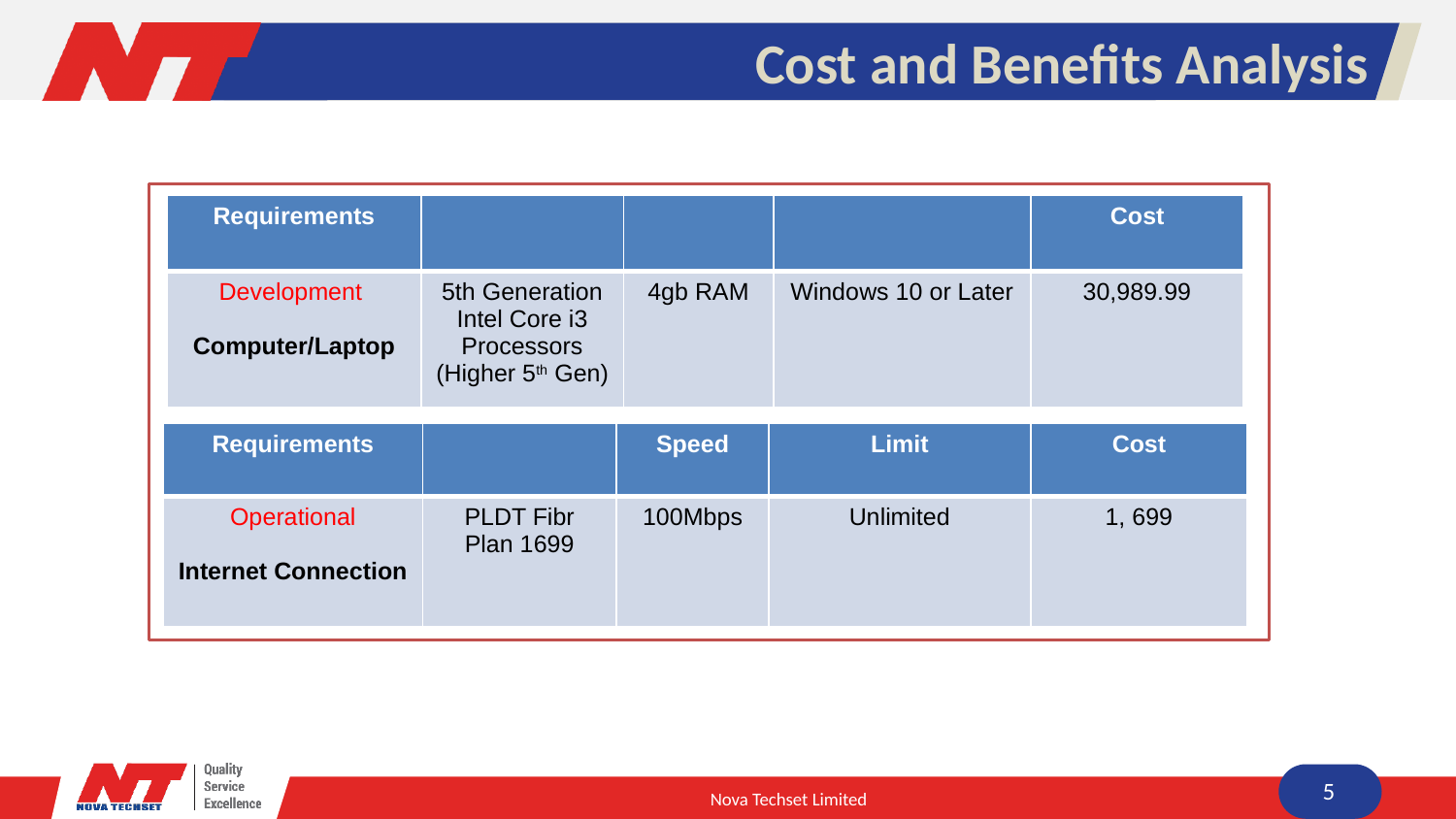

Cost and Benefits Analysis

| Requirements |  |  |  | Cost |
| --- | --- | --- | --- | --- |
| Development Computer/Laptop | 5th Generation Intel Core i3 Processors (Higher 5th Gen) | 4gb RAM | Windows 10 or Later | 30,989.99 |
| Requirements |  | Speed | Limit | Cost |
| --- | --- | --- | --- | --- |
| Operational Internet Connection | PLDT Fibr Plan 1699 | 100Mbps | Unlimited | 1, 699 |
5